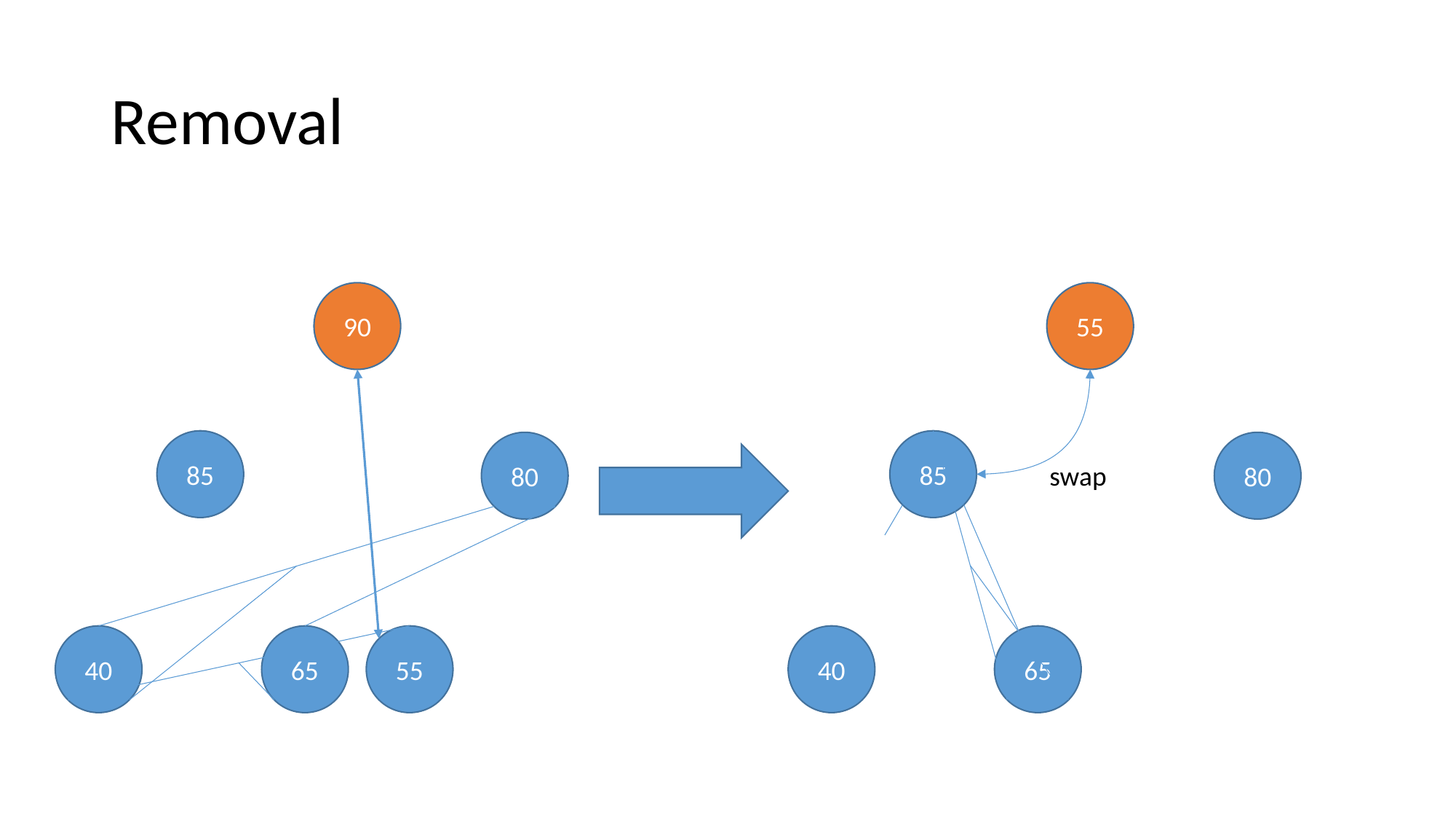

# Removal
90
55
85
85
80
80

swap
40
65
55
40
65